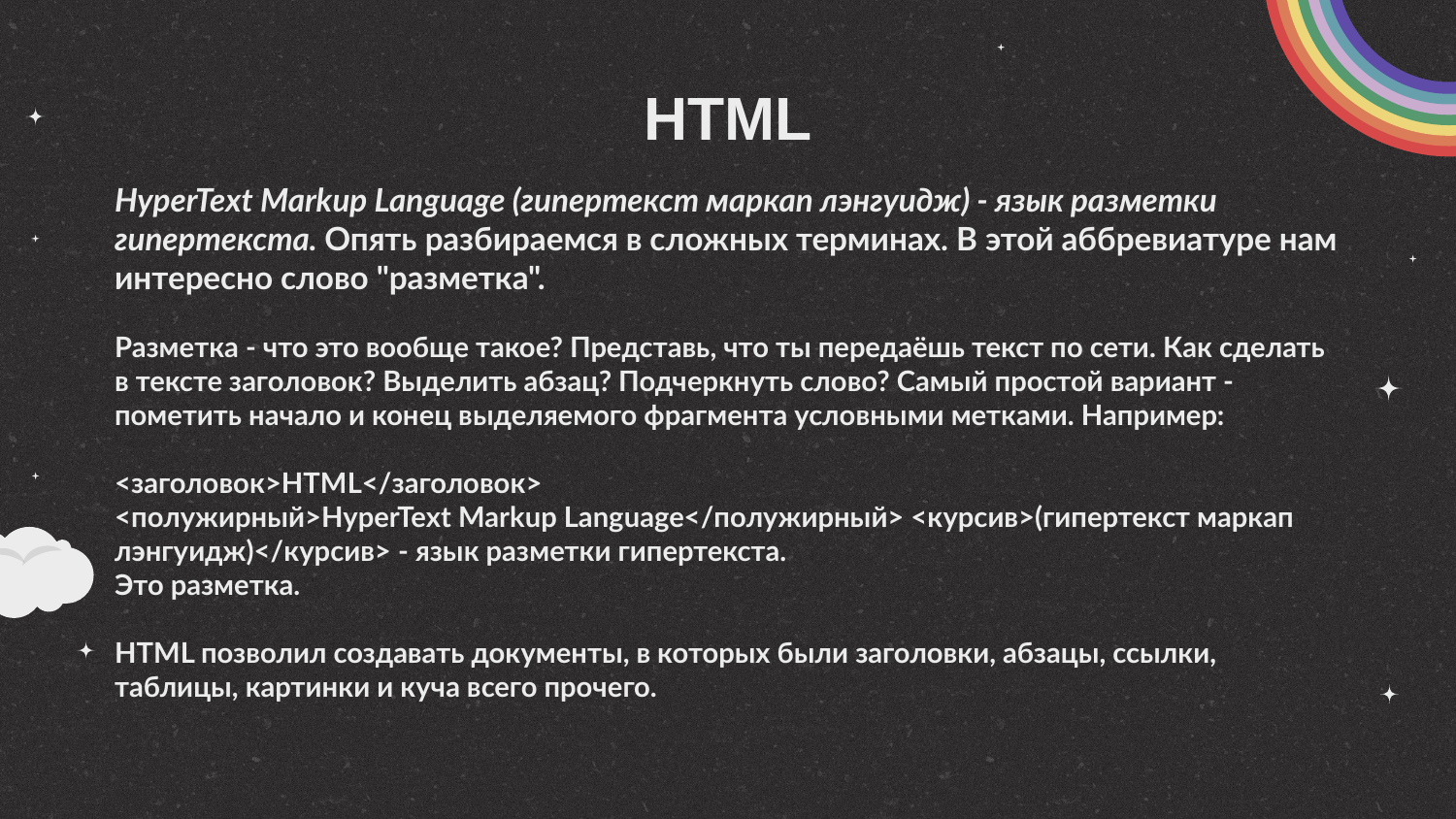

# HTML
HyperText Markup Language (гипертекст маркап лэнгуидж) - язык разметки гипертекста. Опять разбираемся в сложных терминах. В этой аббревиатуре нам интересно слово "разметка".

Разметка - что это вообще такое? Представь, что ты передаёшь текст по сети. Как сделать в тексте заголовок? Выделить абзац? Подчеркнуть слово? Самый простой вариант - пометить начало и конец выделяемого фрагмента условными метками. Например:

<заголовок>HTML</заголовок>
<полужирный>HyperText Markup Language</полужирный> <курсив>(гипертекст маркап лэнгуидж)</курсив> - язык разметки гипертекста.
Это разметка.

HTML позволил создавать документы, в которых были заголовки, абзацы, ссылки, таблицы, картинки и куча всего прочего.